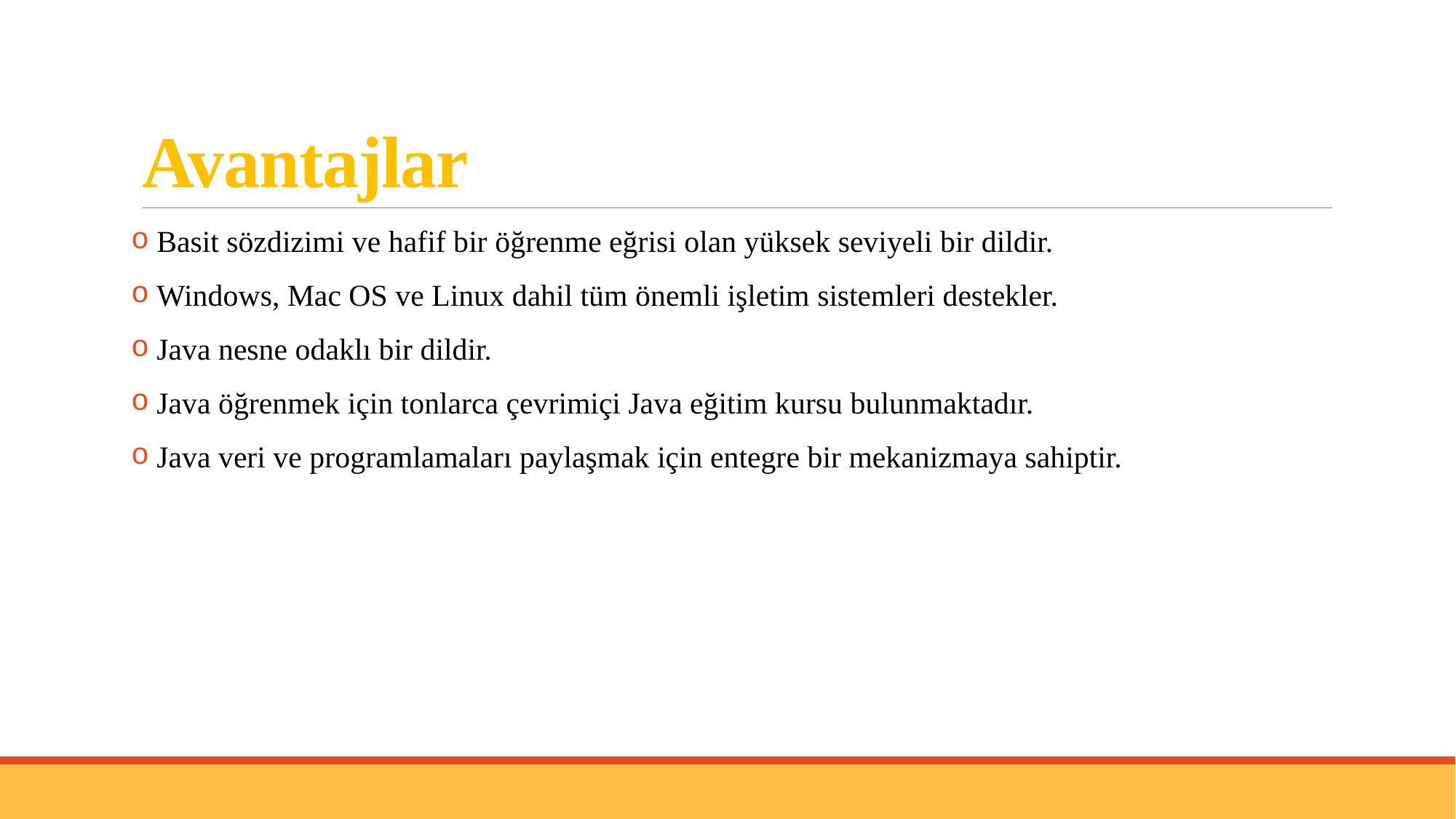

# Avantajlar
 Basit sözdizimi ve hafif bir öğrenme eğrisi olan yüksek seviyeli bir dildir.
 Windows, Mac OS ve Linux dahil tüm önemli işletim sistemleri destekler.
 Java nesne odaklı bir dildir.
 Java öğrenmek için tonlarca çevrimiçi Java eğitim kursu bulunmaktadır.
 Java veri ve programlamaları paylaşmak için entegre bir mekanizmaya sahiptir.